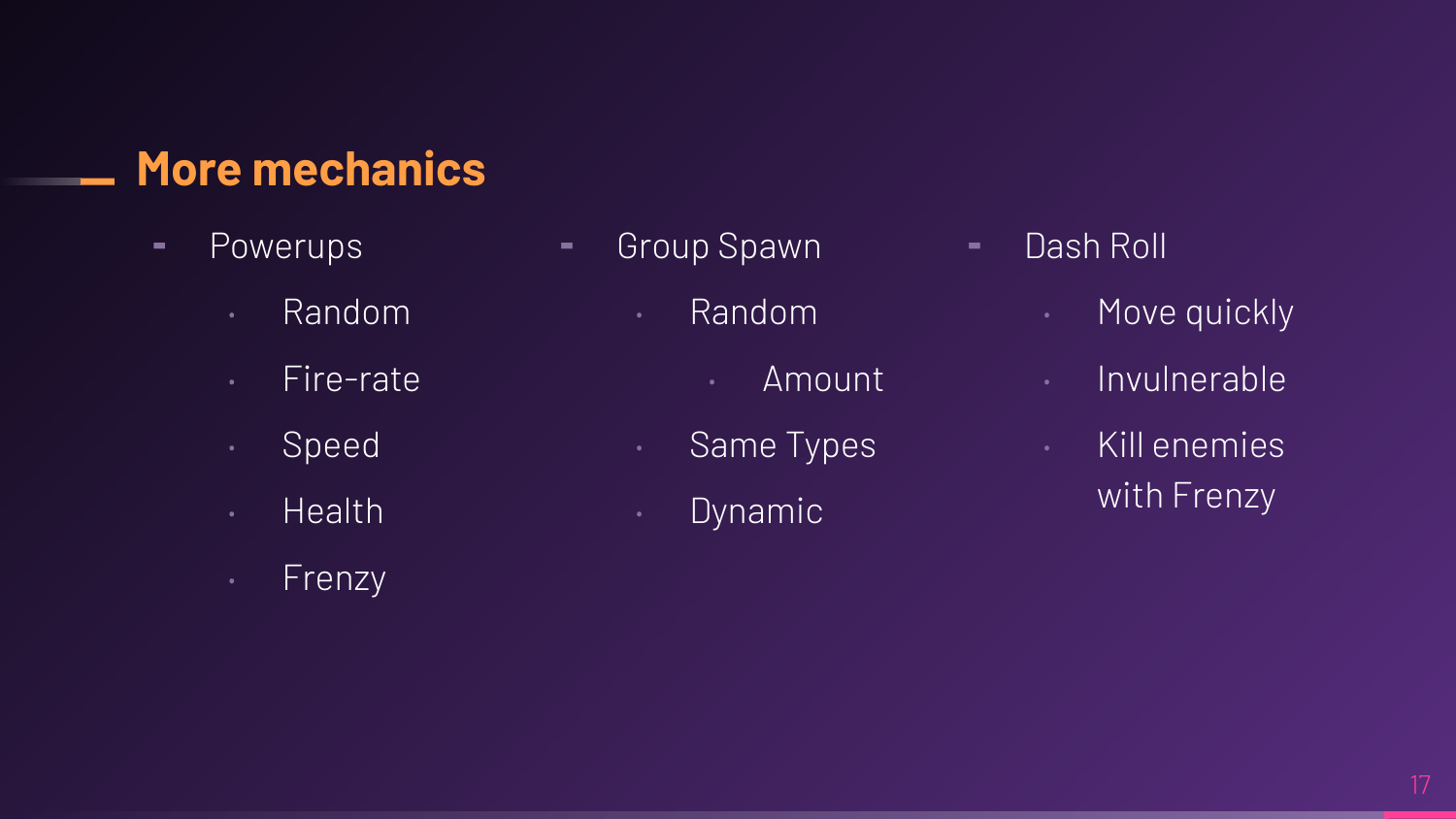

# More mechanics
Powerups
Random
Fire-rate
Speed
Health
Frenzy
Group Spawn
Random
Amount
Same Types
Dynamic
Dash Roll
Move quickly
Invulnerable
Kill enemies with Frenzy
17